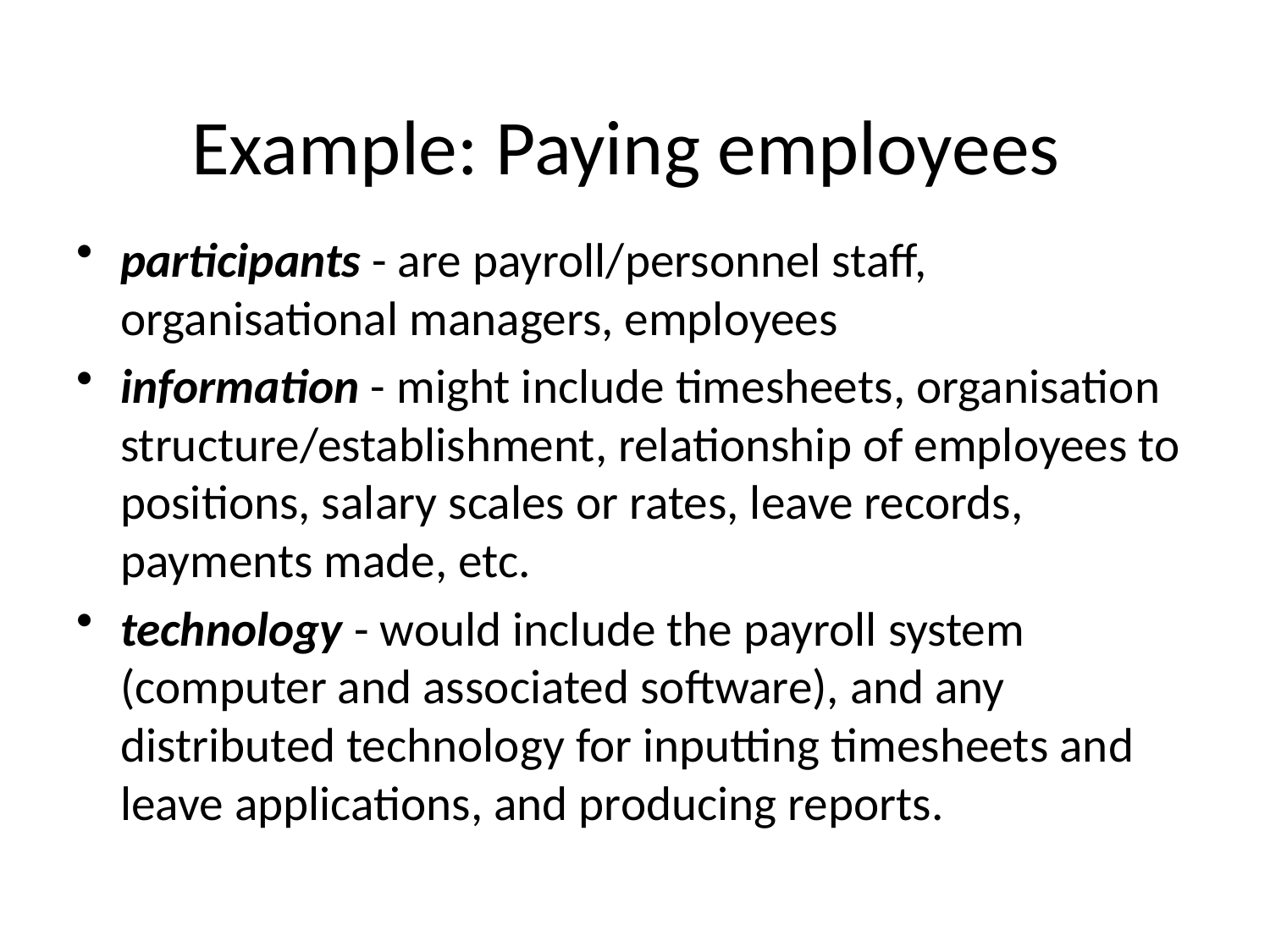

# Example: Paying employees
participants - are payroll/personnel staff, organisational managers, employees
information - might include timesheets, organisation structure/establishment, relationship of employees to positions, salary scales or rates, leave records, payments made, etc.
technology - would include the payroll system (computer and associated software), and any distributed technology for inputting timesheets and leave applications, and producing reports.